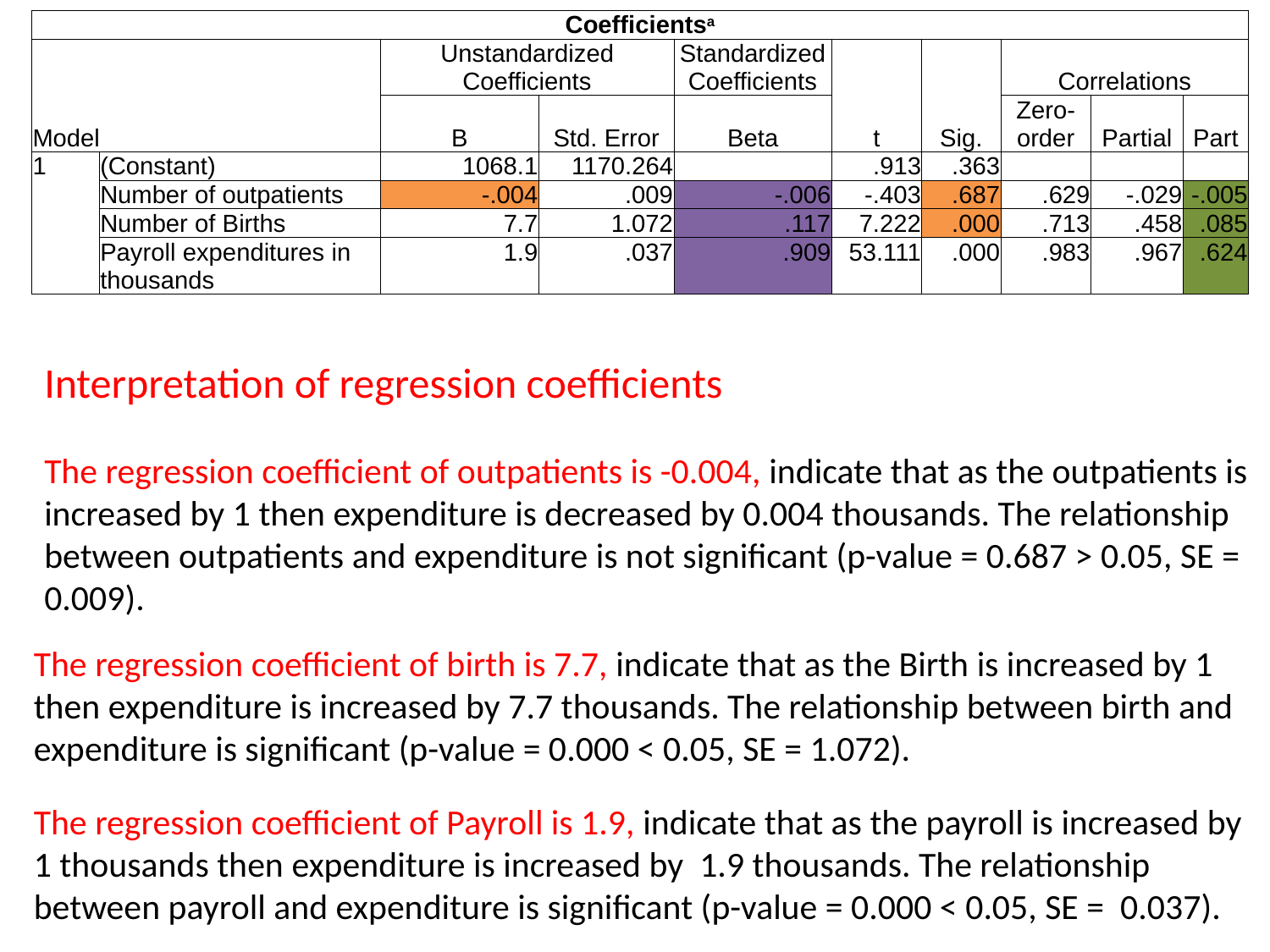

| Coefficientsa |  |  |  |  |  |  |  |  |  |
| --- | --- | --- | --- | --- | --- | --- | --- | --- | --- |
| Model |  | Unstandardized Coefficients |  | Standardized Coefficients | t | Sig. | Correlations |  |  |
|  |  | B | Std. Error | Beta |  |  | Zero-order | Partial | Part |
| 1 | (Constant) | 1068.1 | 1170.264 |  | .913 | .363 |  |  |  |
|  | Number of outpatients | -.004 | .009 | -.006 | -.403 | .687 | .629 | -.029 | -.005 |
|  | Number of Births | 7.7 | 1.072 | .117 | 7.222 | .000 | .713 | .458 | .085 |
|  | Payroll expenditures in thousands | 1.9 | .037 | .909 | 53.111 | .000 | .983 | .967 | .624 |
Interpretation of regression coefficients

The regression coefficient of outpatients is -0.004, indicate that as the outpatients is increased by 1 then expenditure is decreased by 0.004 thousands. The relationship between outpatients and expenditure is not significant (p-value = 0.687 > 0.05, SE = 0.009).
The regression coefficient of birth is 7.7, indicate that as the Birth is increased by 1 then expenditure is increased by 7.7 thousands. The relationship between birth and expenditure is significant (p-value = 0.000 < 0.05, SE = 1.072).
The regression coefficient of Payroll is 1.9, indicate that as the payroll is increased by 1 thousands then expenditure is increased by  1.9 thousands. The relationship between payroll and expenditure is significant (p-value = 0.000 < 0.05, SE =  0.037).